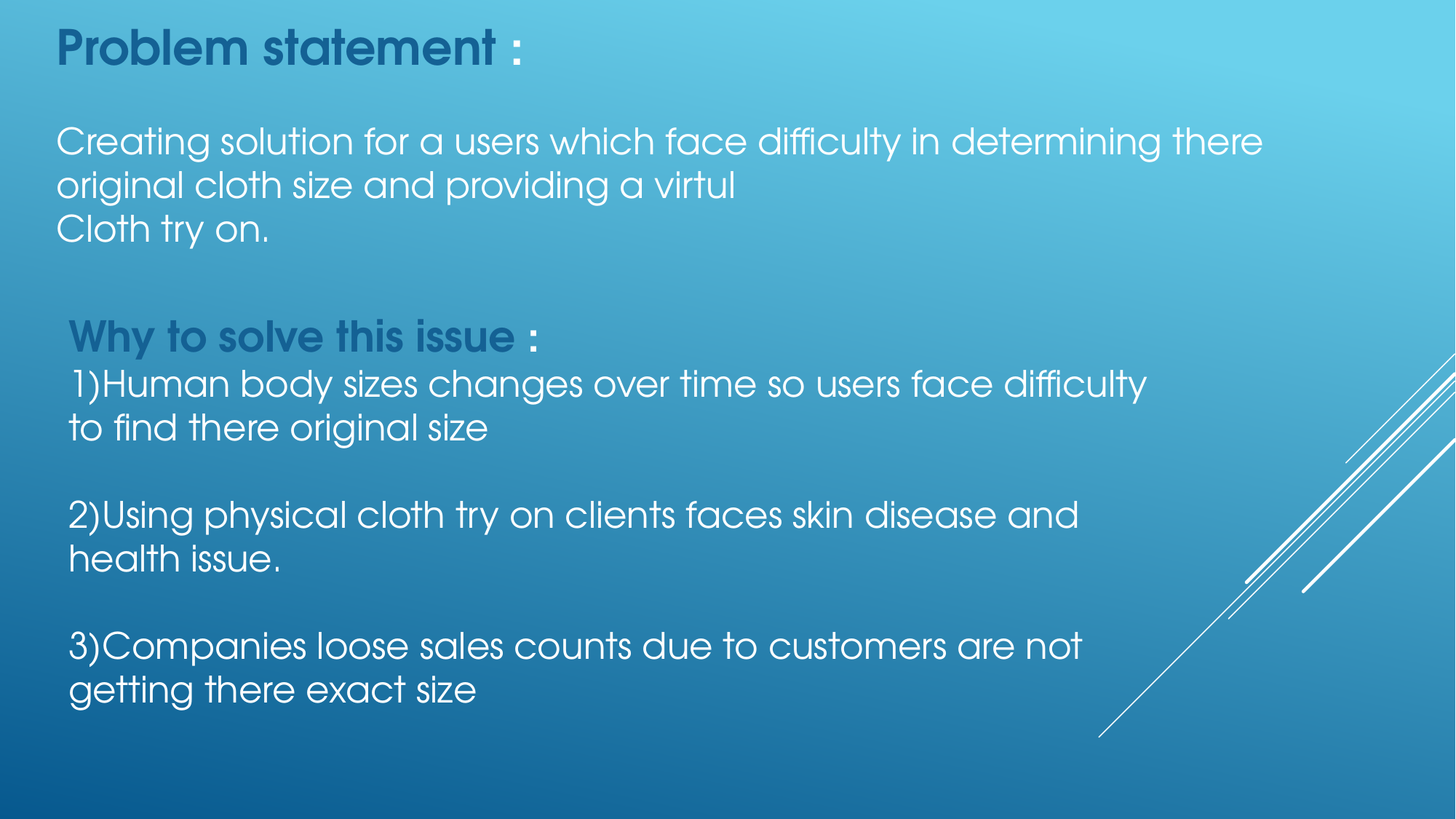

Problem statement :

Creating solution for a users which face difficulty in determining there original cloth size and providing a virtul
Cloth try on.
Why to solve this issue :
1)Human body sizes changes over time so users face difficulty to find there original size

2)Using physical cloth try on clients faces skin disease and health issue.

3)Companies loose sales counts due to customers are not getting there exact size